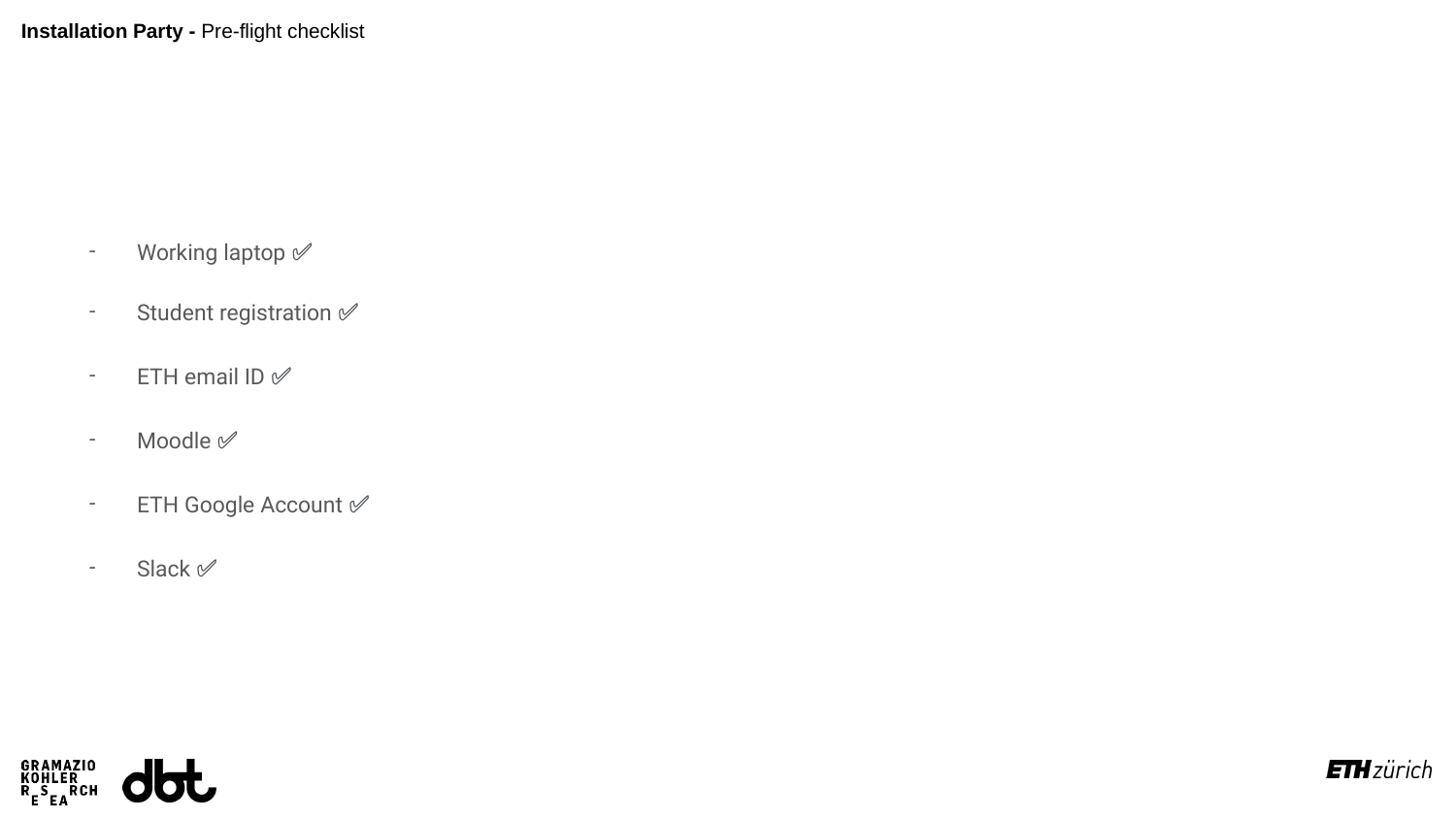

Installation Party - Pre-flight checklist
Working laptop ✅
Student registration ✅
ETH email ID ✅
Moodle ✅
ETH Google Account ✅
Slack ✅